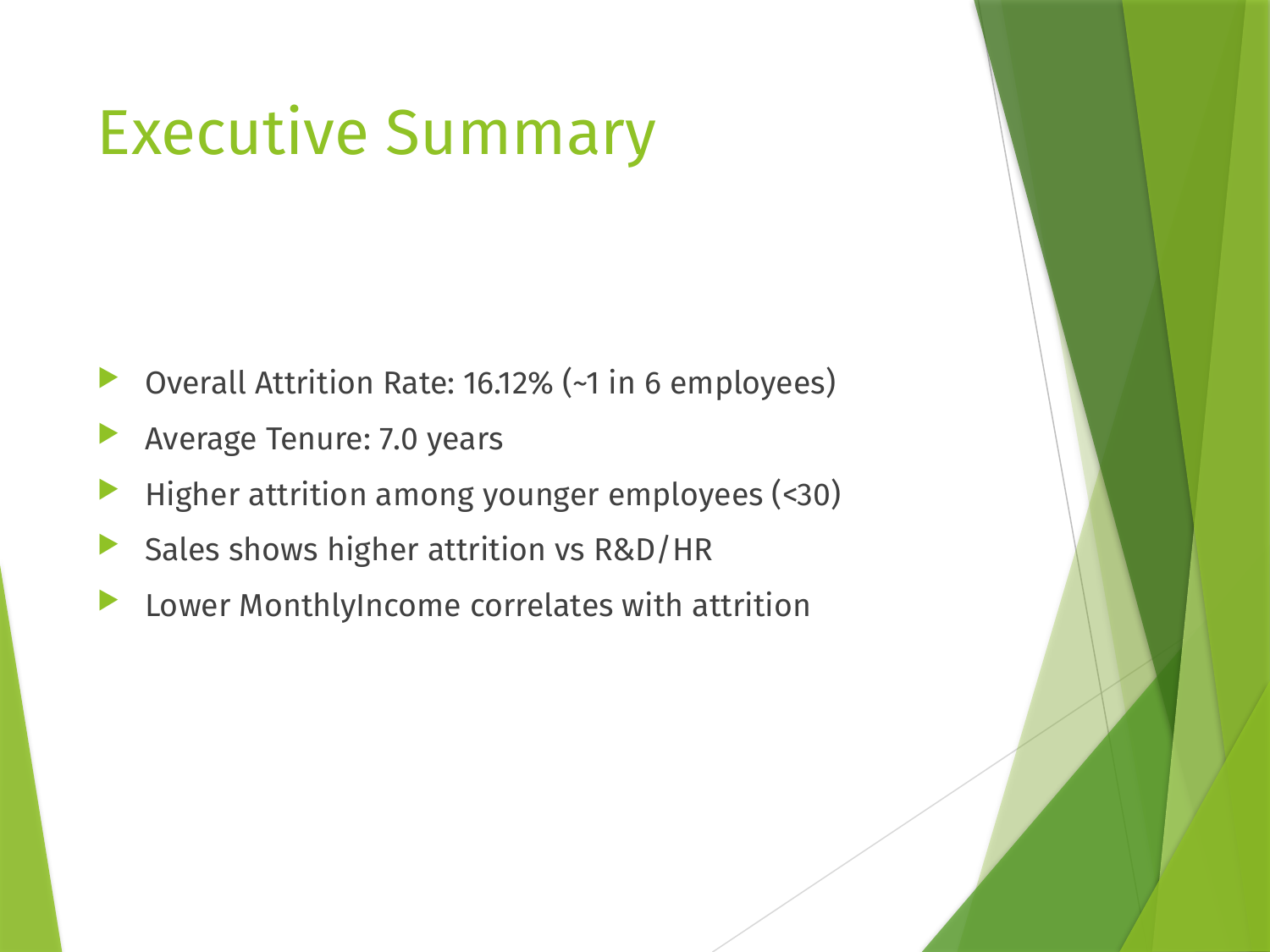

# Executive Summary

Overall Attrition Rate: 16.12% (~1 in 6 employees)
Average Tenure: 7.0 years
Higher attrition among younger employees (<30)
Sales shows higher attrition vs R&D/HR
Lower MonthlyIncome correlates with attrition